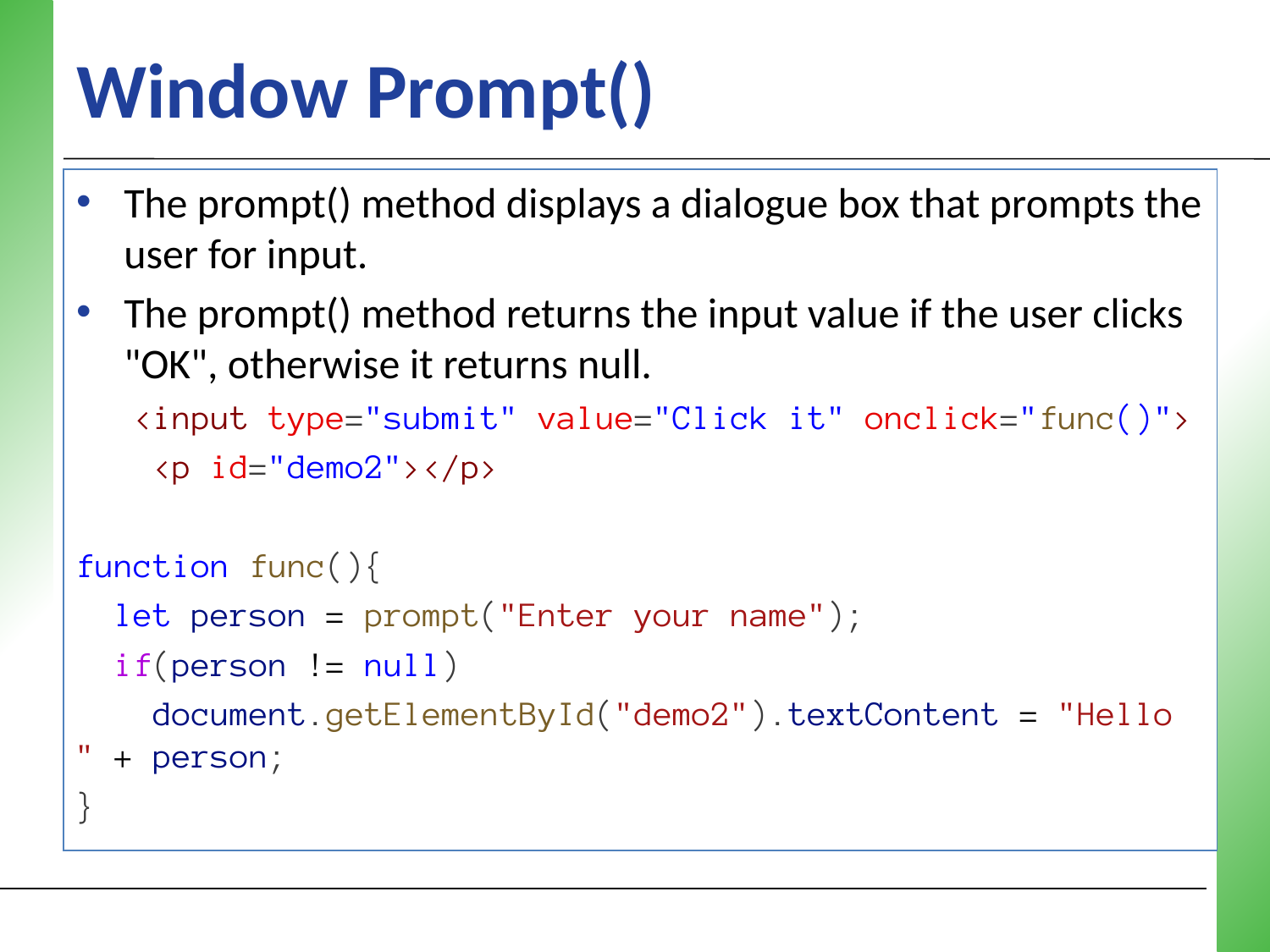

# Window Prompt()
The prompt() method displays a dialogue box that prompts the user for input.
The prompt() method returns the input value if the user clicks "OK", otherwise it returns null.
   <input type="submit" value="Click it" onclick="func()">
    <p id="demo2"></p>

function func(){
  let person = prompt("Enter your name");
  if(person != null)
    document.getElementById("demo2").textContent = "Hello " + person;
}